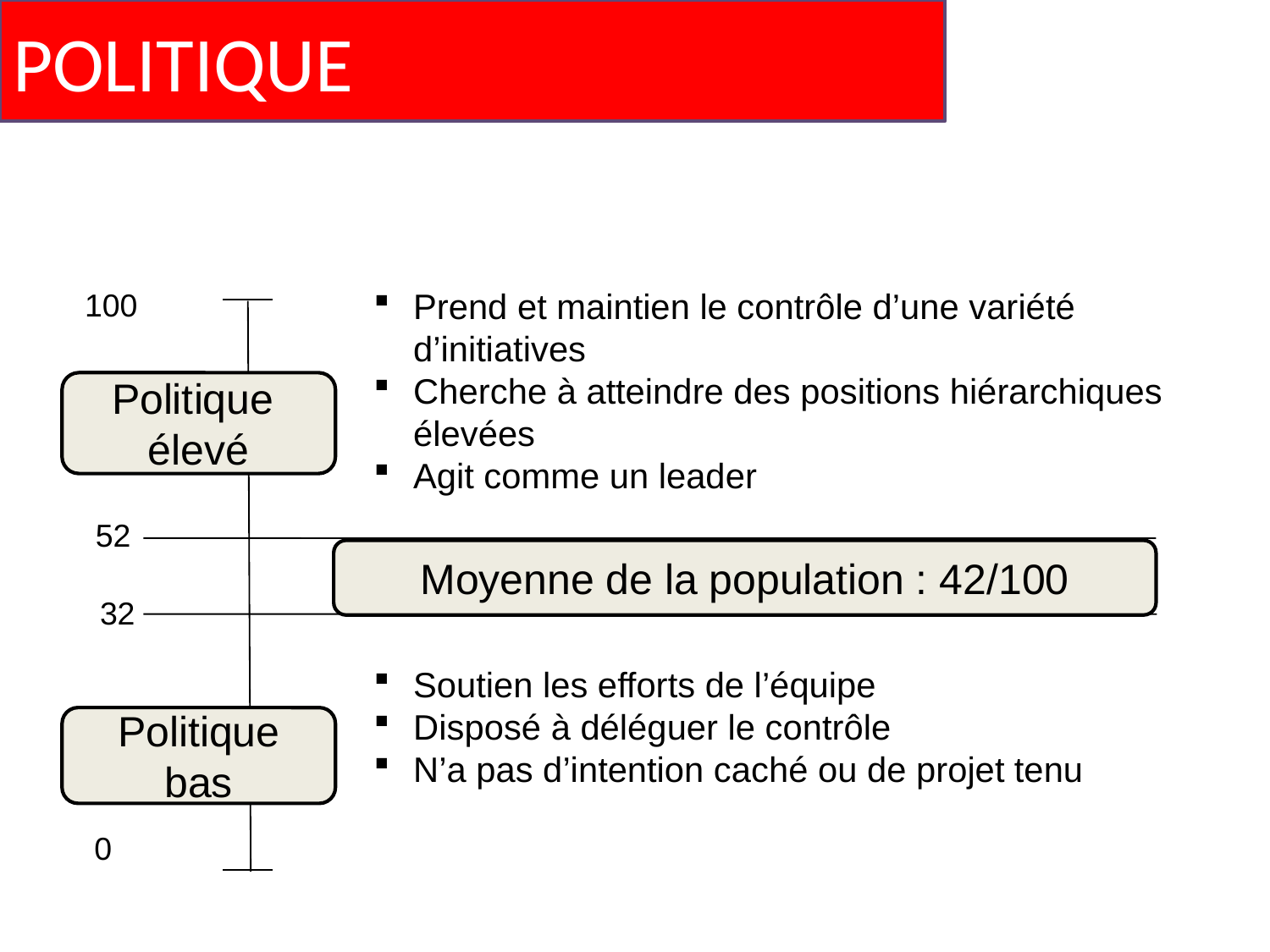

# POLITIQUE
Prend et maintien le contrôle d’une variété d’initiatives
Cherche à atteindre des positions hiérarchiques élevées
Agit comme un leader
100

Politique
élevé
52

Moyenne de la population : 42/100

32

Soutien les efforts de l’équipe
Disposé à déléguer le contrôle
N’a pas d’intention caché ou de projet tenu
Politique
bas
0